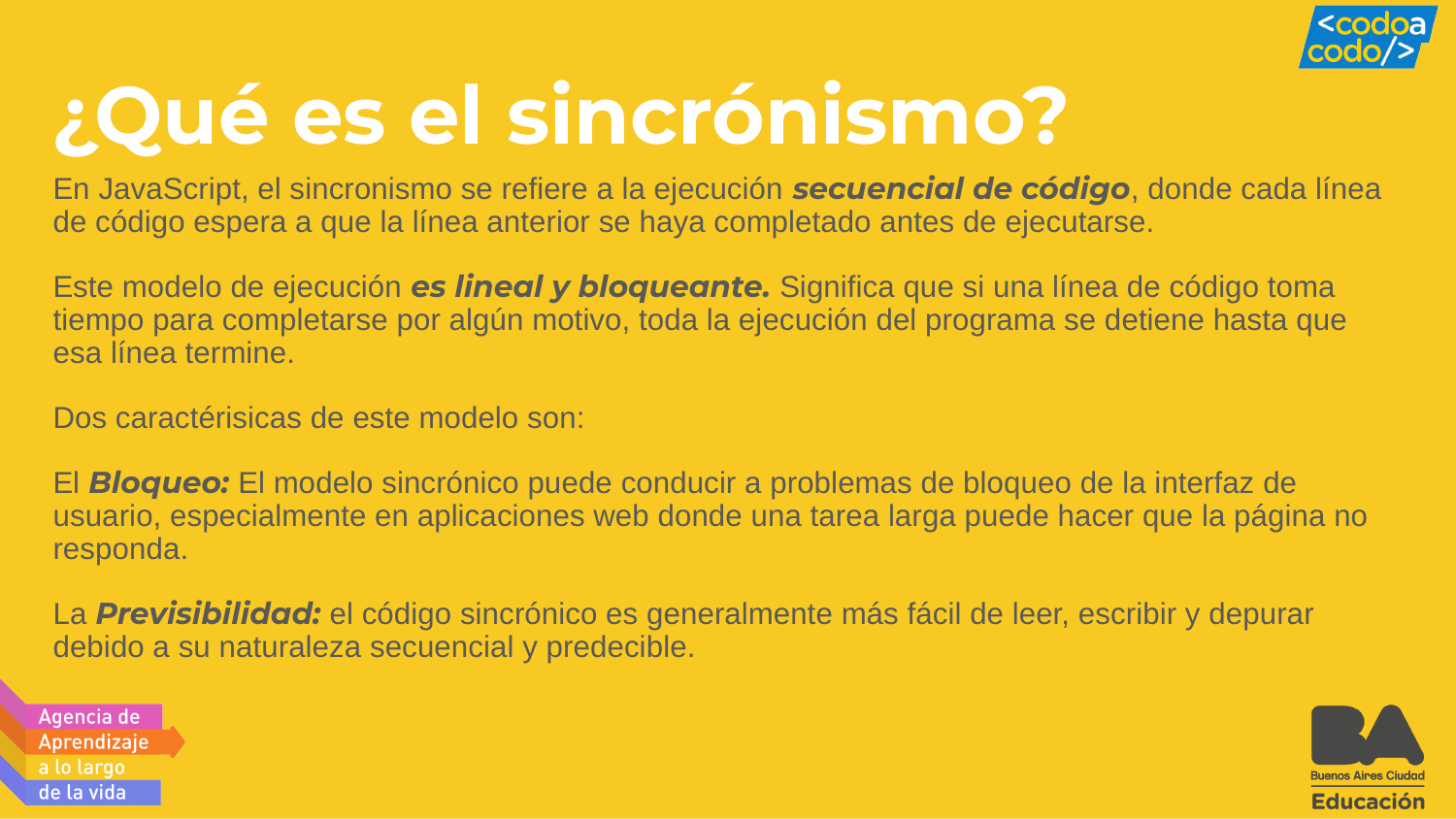

# ¿Qué es el sincrónismo?
En JavaScript, el sincronismo se refiere a la ejecución secuencial de código, donde cada línea de código espera a que la línea anterior se haya completado antes de ejecutarse.

Este modelo de ejecución es lineal y bloqueante. Significa que si una línea de código toma tiempo para completarse por algún motivo, toda la ejecución del programa se detiene hasta que esa línea termine.

Dos caractérisicas de este modelo son:

El Bloqueo: El modelo sincrónico puede conducir a problemas de bloqueo de la interfaz de usuario, especialmente en aplicaciones web donde una tarea larga puede hacer que la página no responda.

La Previsibilidad: el código sincrónico es generalmente más fácil de leer, escribir y depurar debido a su naturaleza secuencial y predecible.